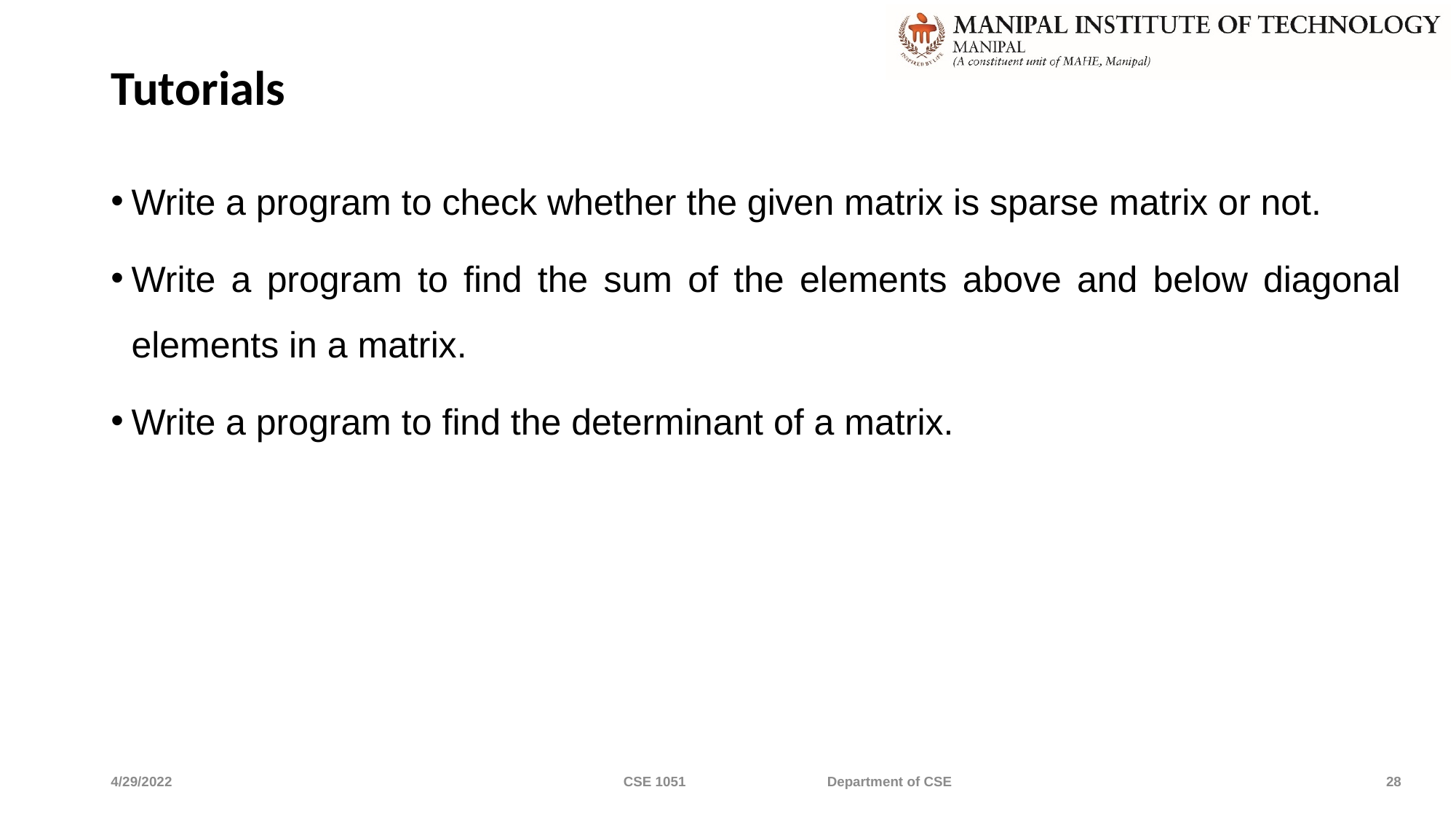

# Tutorials
Write a program to check whether the given matrix is sparse matrix or not.
Write a program to find the sum of the elements above and below diagonal elements in a matrix.
Write a program to find the determinant of a matrix.
4/29/2022
CSE 1051                                     Department of CSE
28